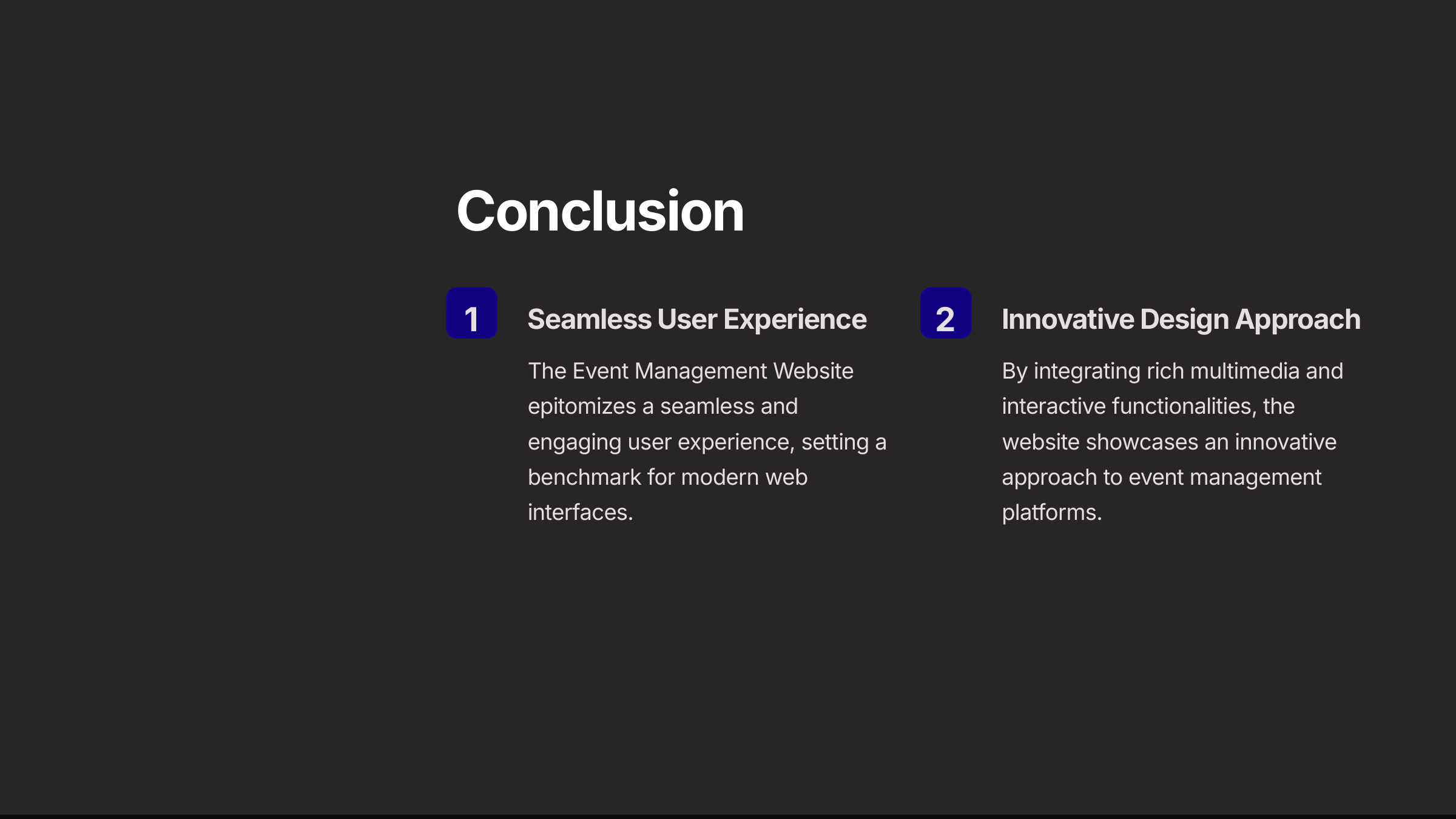

Conclusion

1
2
Seamless User Experience
Innovative Design Approach
The Event Management Website epitomizes a seamless and engaging user experience, setting a benchmark for modern web interfaces.
By integrating rich multimedia and interactive functionalities, the website showcases an innovative approach to event management platforms.